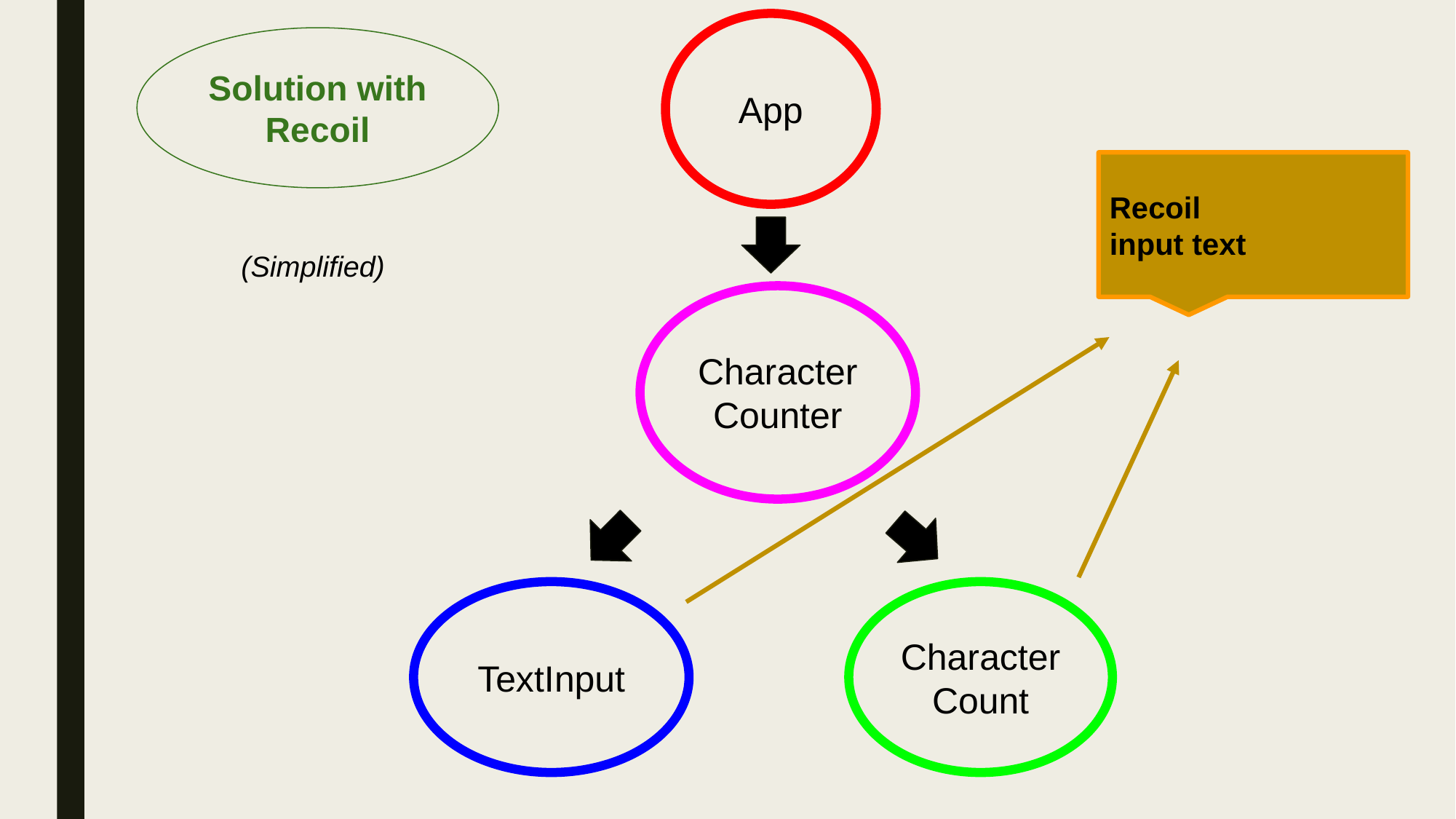

App
Solution with Recoil
Recoil
input text

(Simplified)
CharacterCounter

TextInput
CharacterCount